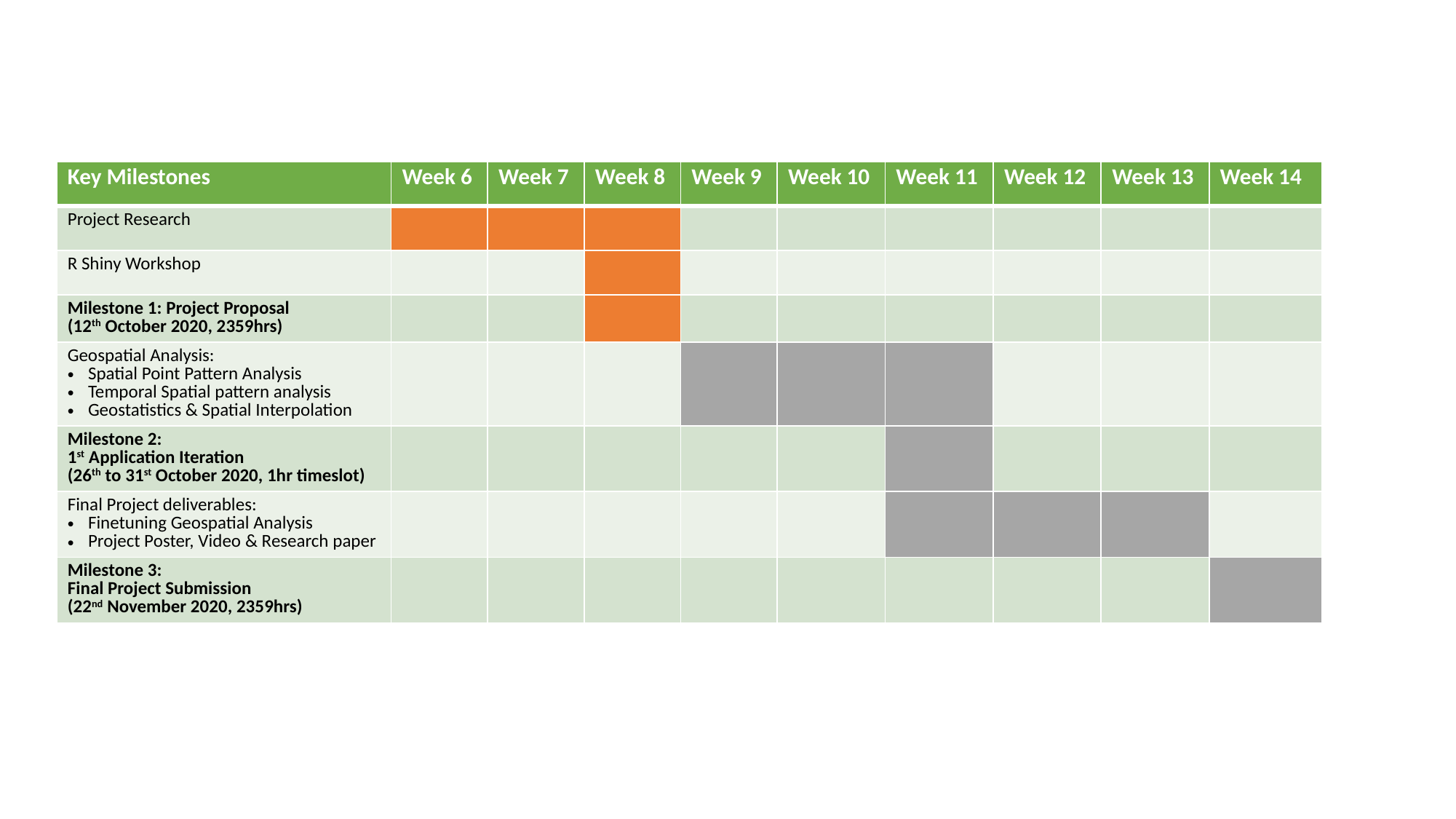

| Key Milestones | Week 6 | Week 7 | Week 8 | Week 9 | Week 10 | Week 11 | Week 12 | Week 13 | Week 14 |
| --- | --- | --- | --- | --- | --- | --- | --- | --- | --- |
| Project Research |  |  |  |  |  |  |  |  |  |
| R Shiny Workshop |  |  |  |  |  |  |  |  |  |
| Milestone 1: Project Proposal (12th October 2020, 2359hrs) |  |  |  |  |  |  |  |  |  |
| Geospatial Analysis: Spatial Point Pattern Analysis Temporal Spatial pattern analysis Geostatistics & Spatial Interpolation |  |  |  |  |  |  |  |  |  |
| Milestone 2: 1st Application Iteration (26th to 31st October 2020, 1hr timeslot) |  |  |  |  |  |  |  |  |  |
| Final Project deliverables: Finetuning Geospatial Analysis Project Poster, Video & Research paper |  |  |  |  |  |  |  |  |  |
| Milestone 3: Final Project Submission (22nd November 2020, 2359hrs) |  |  |  |  |  |  |  |  |  |